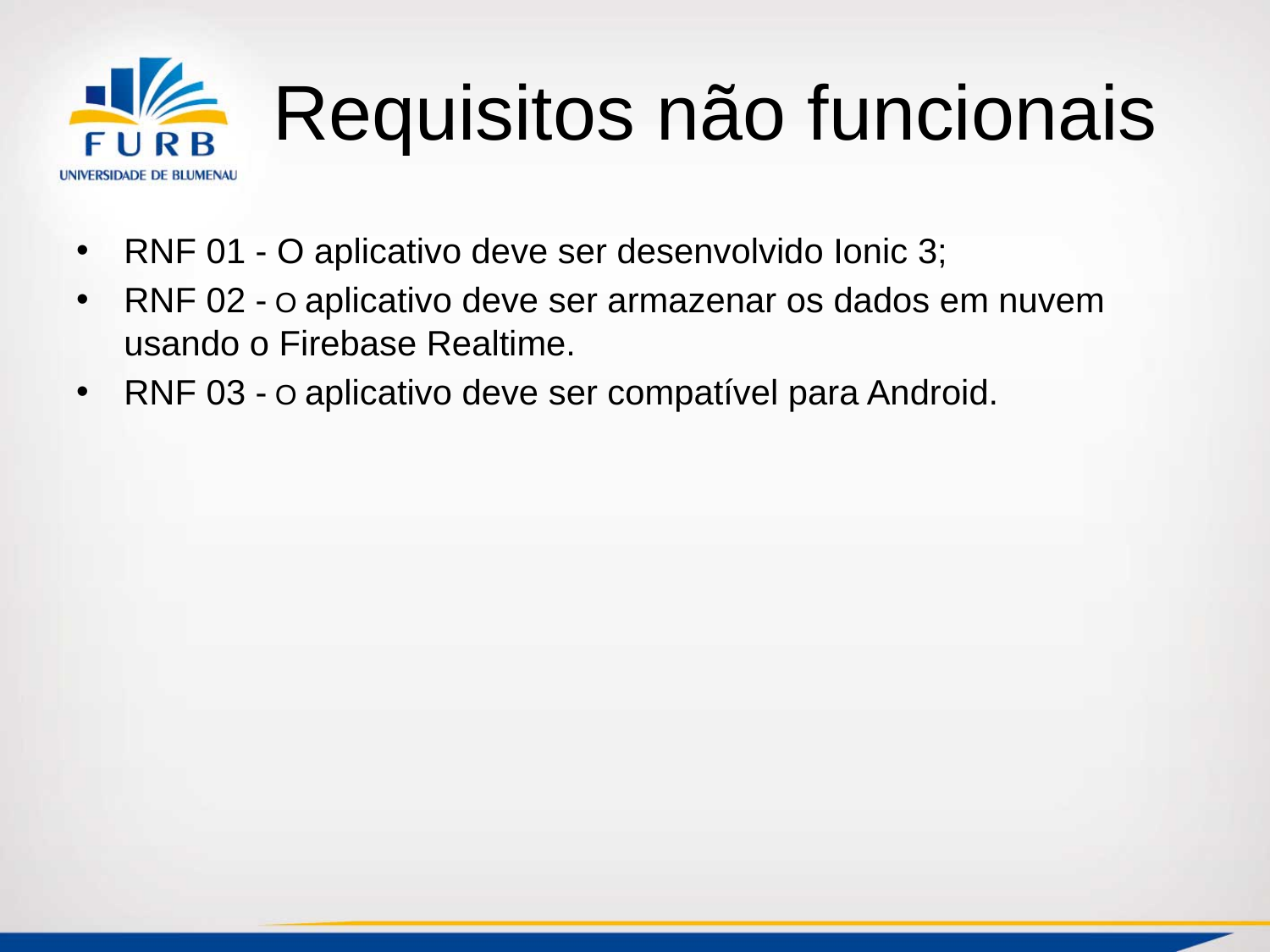

# Requisitos não funcionais
RNF 01 - O aplicativo deve ser desenvolvido Ionic 3;
RNF 02 - O aplicativo deve ser armazenar os dados em nuvem usando o Firebase Realtime.
RNF 03 - O aplicativo deve ser compatível para Android.